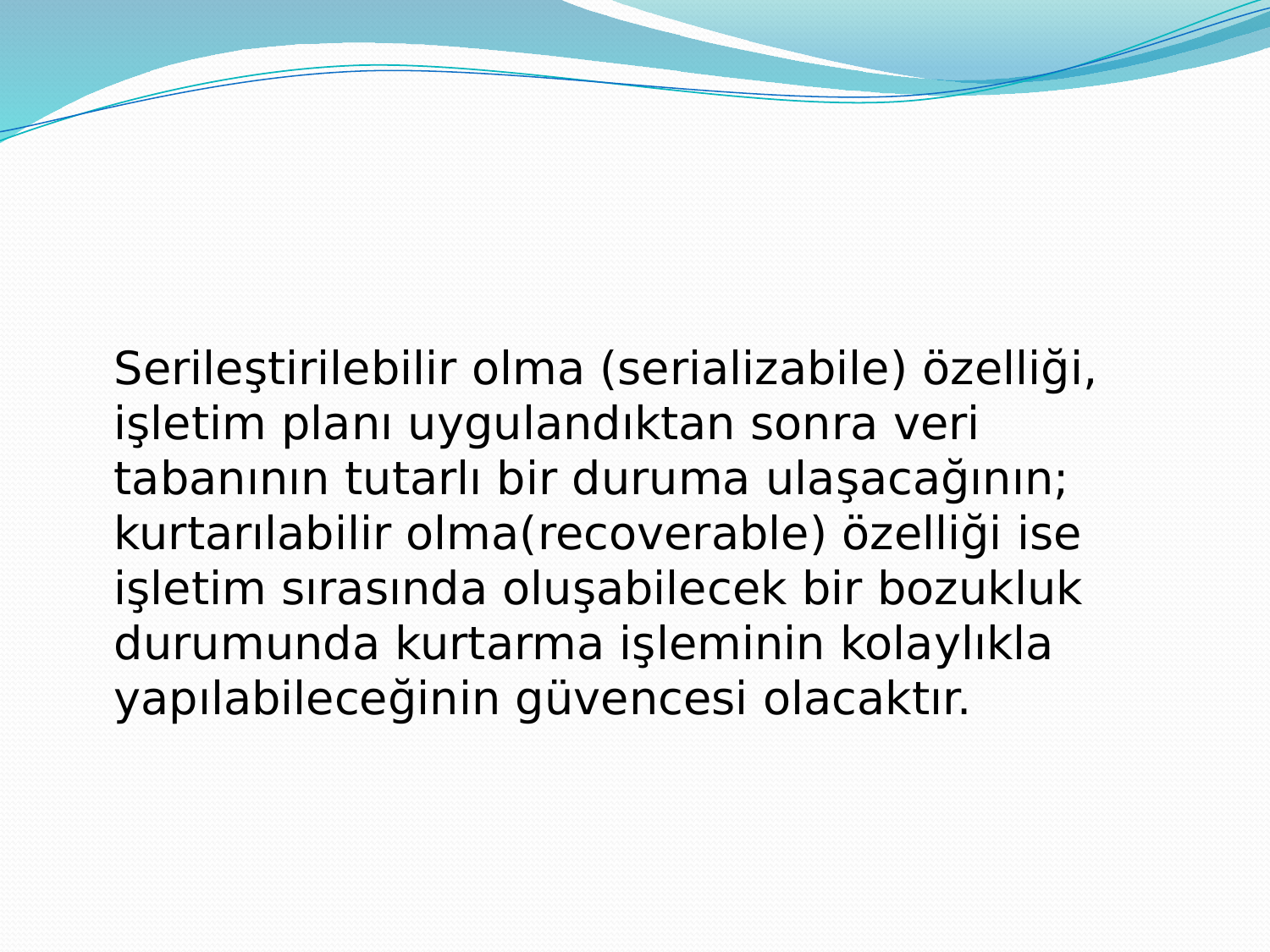

#

	Serileştirilebilir olma (serializabile) özelliği, işletim planı uygulandıktan sonra veri tabanının tutarlı bir duruma ulaşacağının; kurtarılabilir olma(recoverable) özelliği ise işletim sırasında oluşabilecek bir bozukluk durumunda kurtarma işleminin kolaylıkla yapılabileceğinin güvencesi olacaktır.